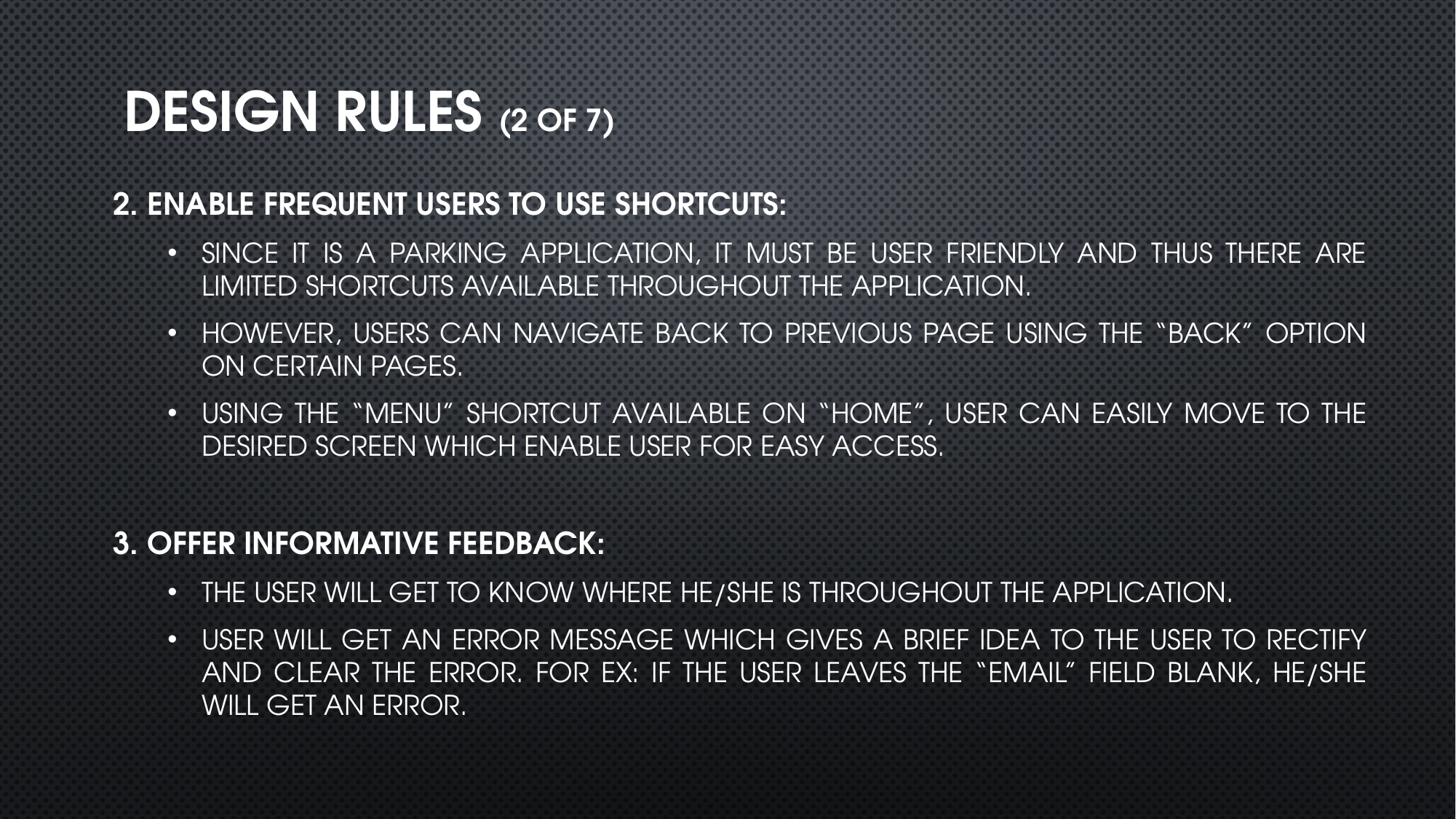

# DESIGN RULES (2 OF 7)
2. ENABLE FREQUENT USERS TO USE SHORTCUTS:
Since it is a Parking application, it must be user friendly and thus there are limited shortcuts available throughout the application.
However, users can navigate back to previous page using the “back” option on certain pages.
Using the “MENU” shortcut available on “HOME”, user can easily move to the desired screen which enable user for easy access.

3. OFFER INFORMATIVE FEEDBACK:
The user will get to know where he/she is throughout the application.
User will get an error message which gives a brief idea to the user to rectify and clear the error. For Ex: If the user leaves the “Email” field blank, he/she will get an error.